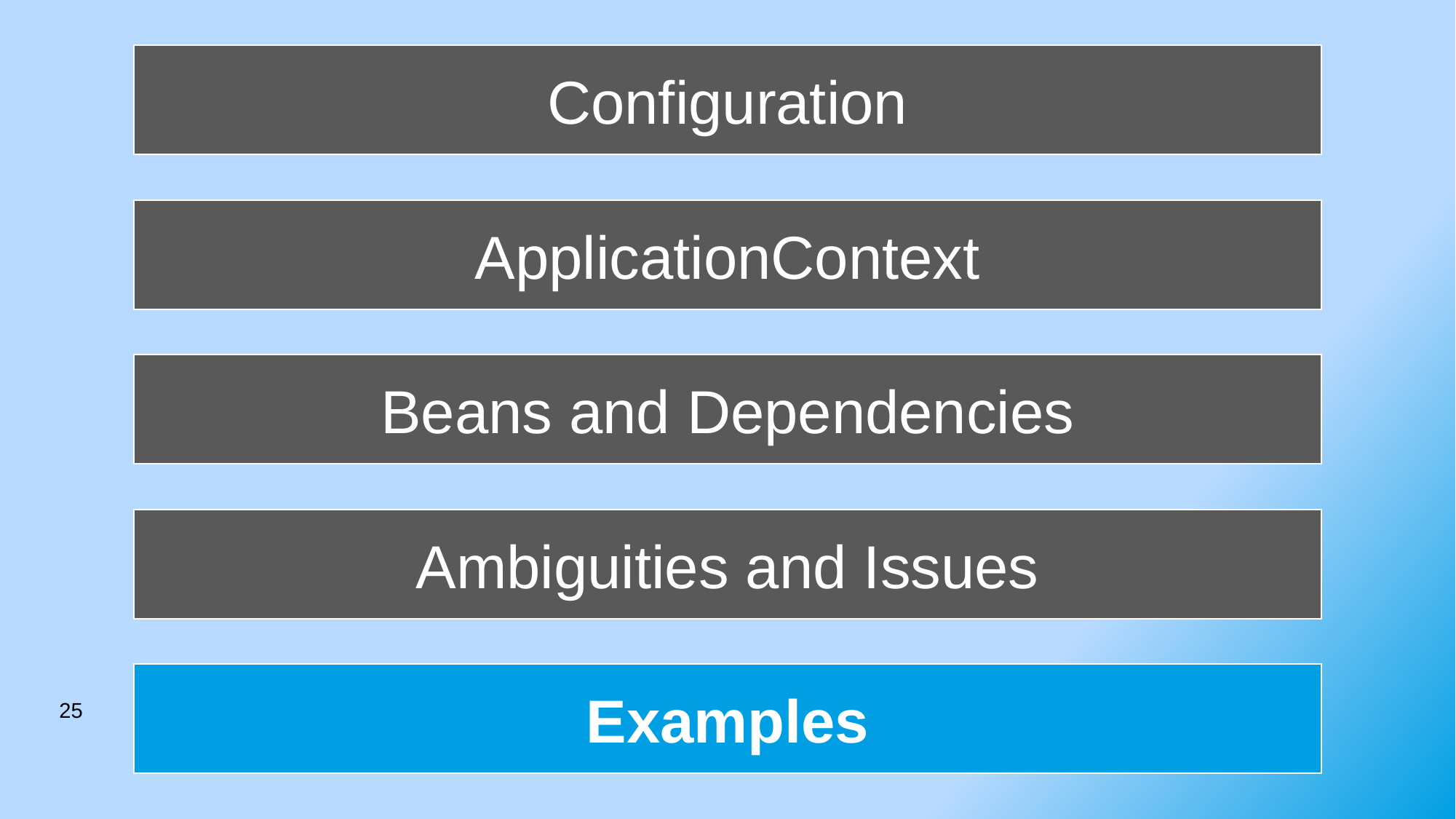

Configuration
ApplicationContext
Beans and Dependencies
Ambiguities and Issues
Examples
25